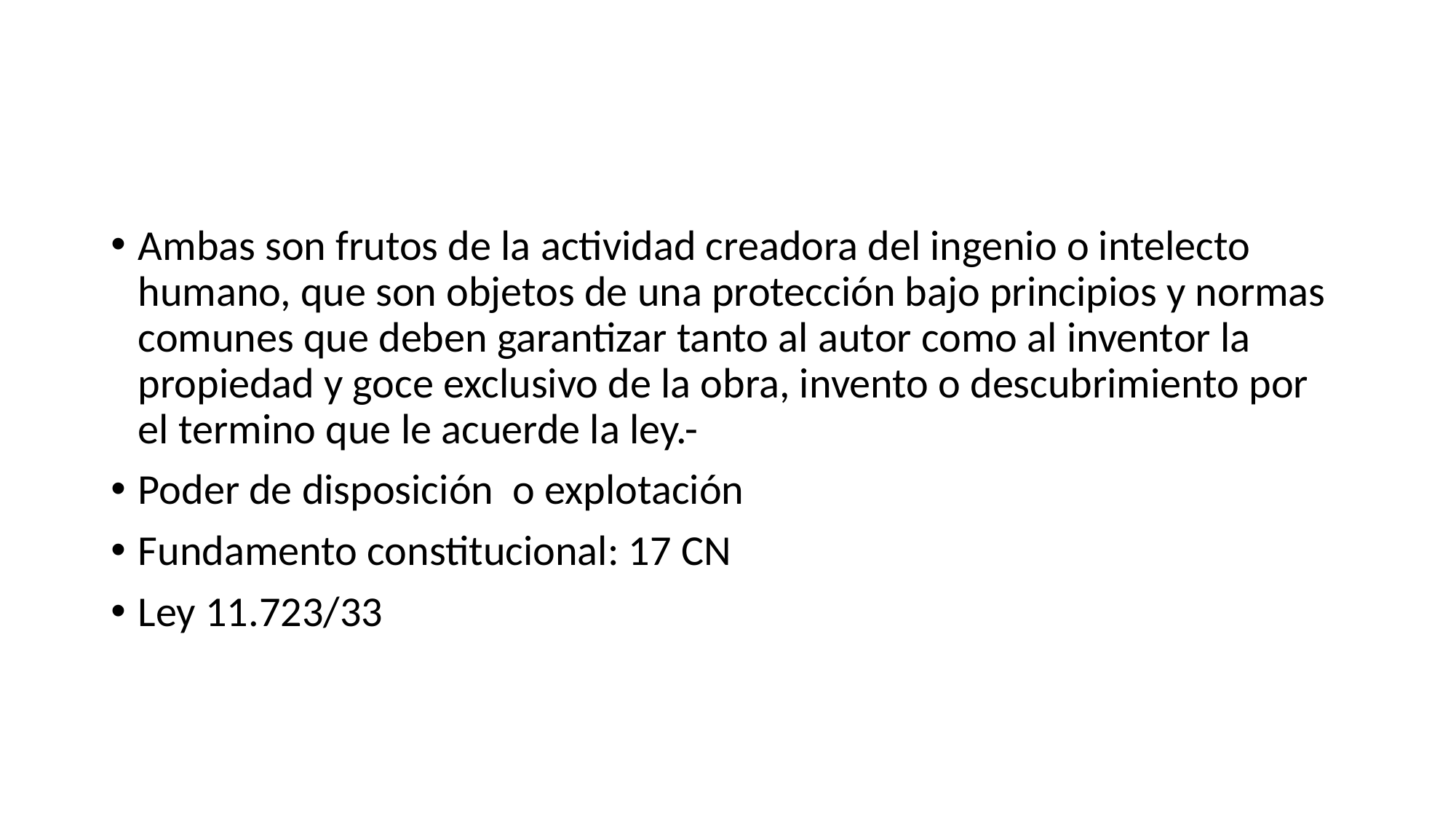

#
Ambas son frutos de la actividad creadora del ingenio o intelecto humano, que son objetos de una protección bajo principios y normas comunes que deben garantizar tanto al autor como al inventor la propiedad y goce exclusivo de la obra, invento o descubrimiento por el termino que le acuerde la ley.-
Poder de disposición  o explotación
Fundamento constitucional: 17 CN
Ley 11.723/33